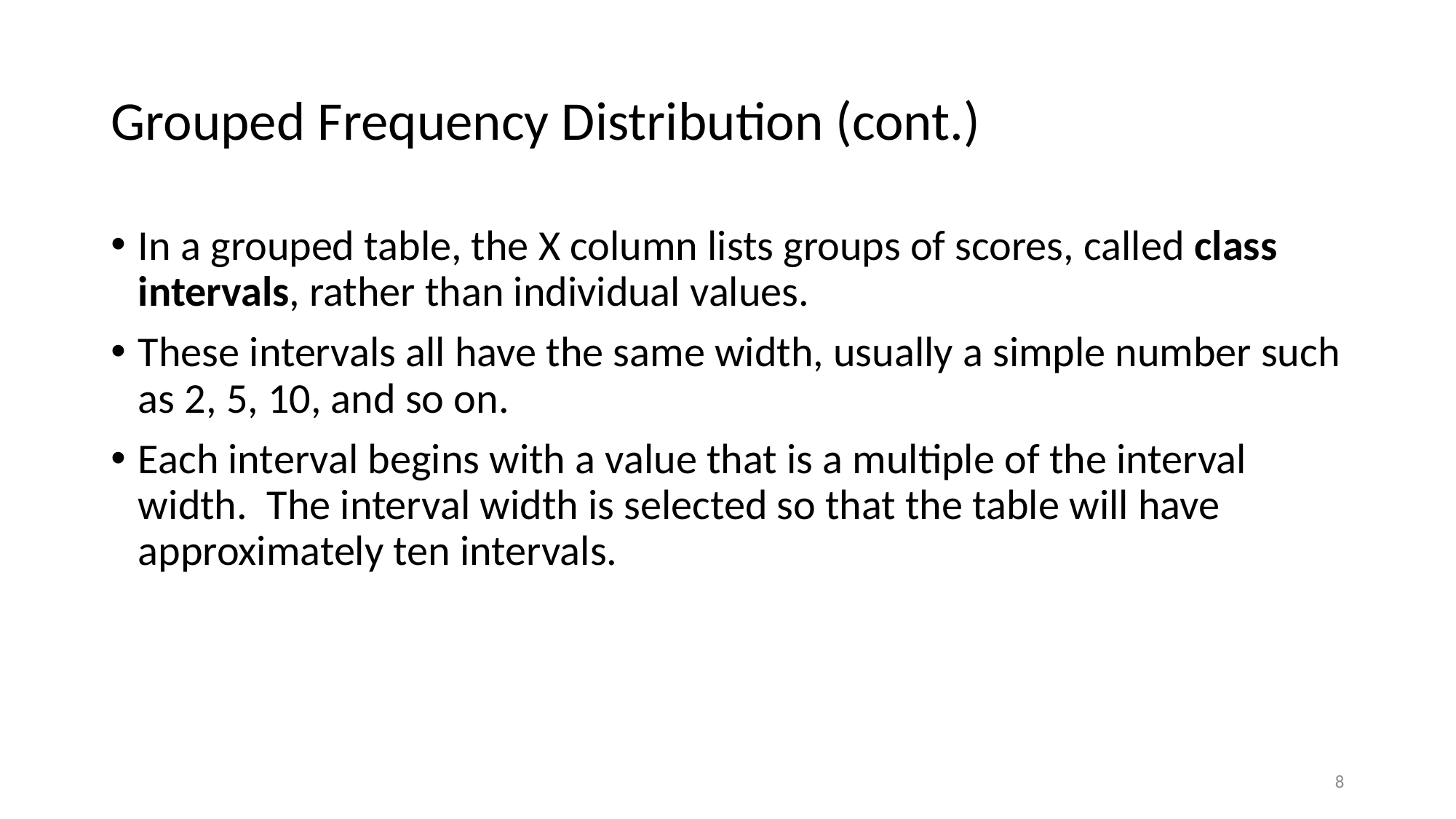

# Grouped Frequency Distribution (cont.)
In a grouped table, the X column lists groups of scores, called class intervals, rather than individual values.
These intervals all have the same width, usually a simple number such as 2, 5, 10, and so on.
Each interval begins with a value that is a multiple of the interval width.  The interval width is selected so that the table will have approximately ten intervals.

8